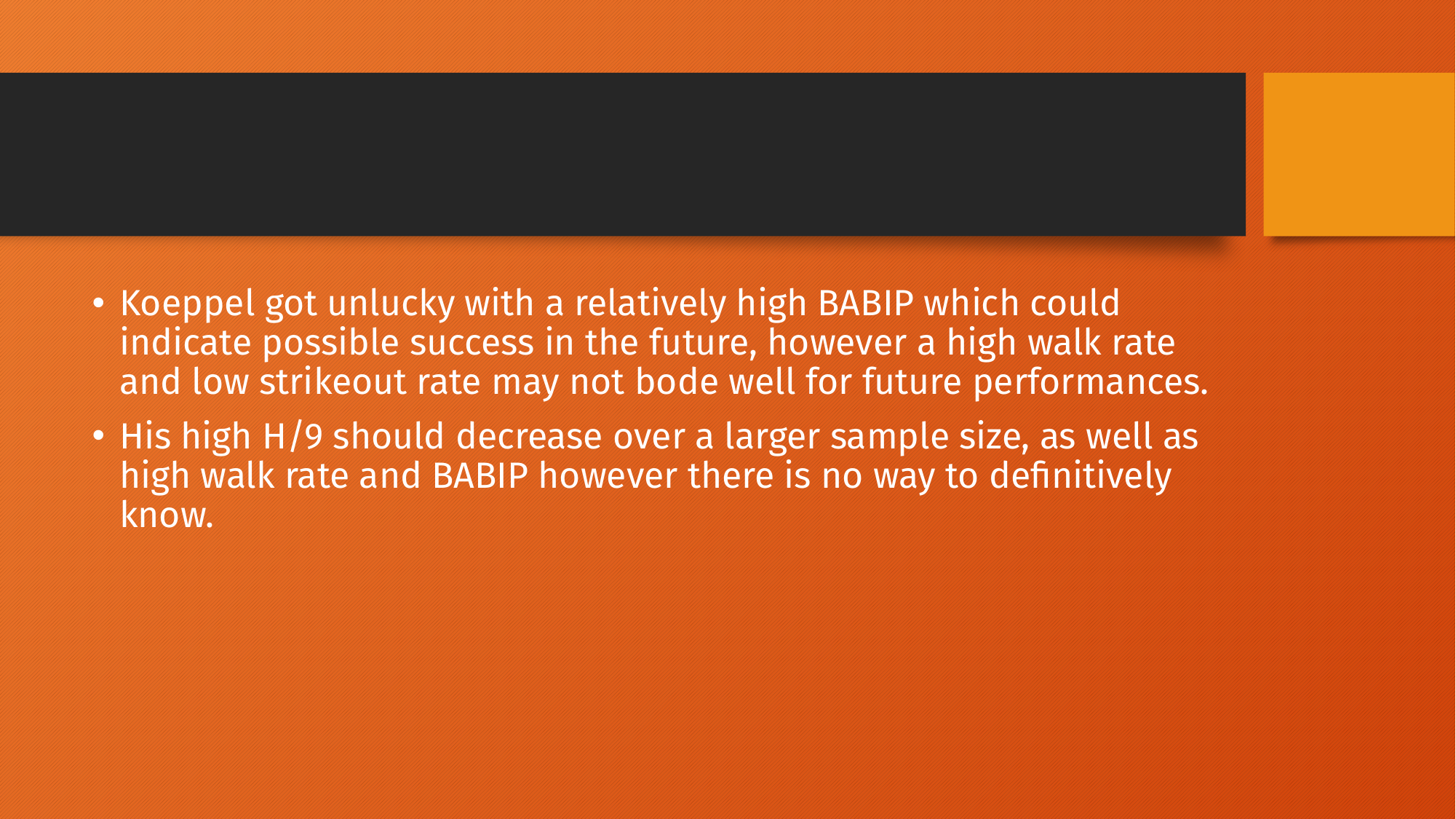

#
Koeppel got unlucky with a relatively high BABIP which could indicate possible success in the future, however a high walk rate and low strikeout rate may not bode well for future performances.
His high H/9 should decrease over a larger sample size, as well as high walk rate and BABIP however there is no way to definitively know.